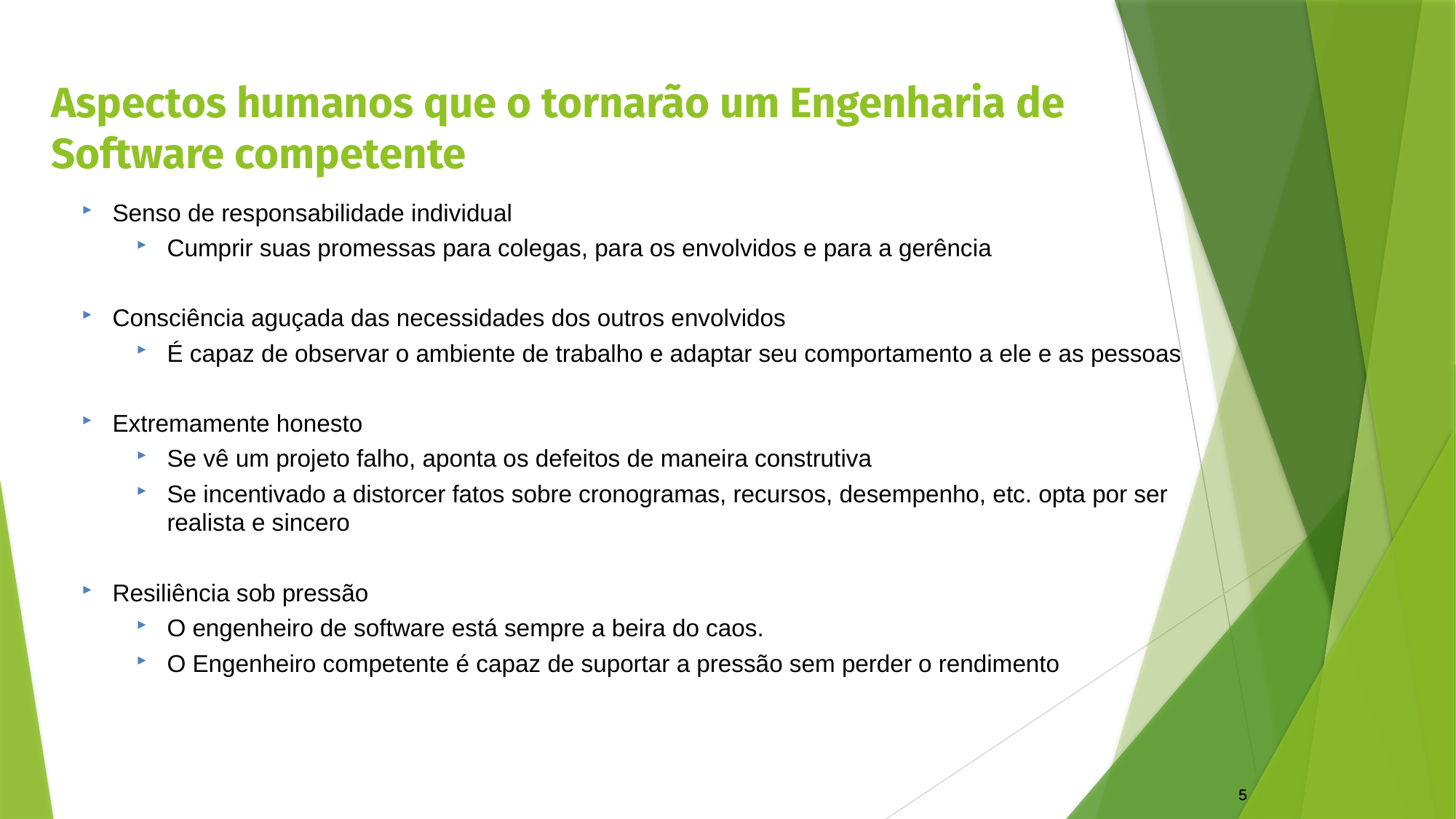

Aspectos humanos que o tornarão um Engenharia de Software competente
Senso de responsabilidade individual
Cumprir suas promessas para colegas, para os envolvidos e para a gerência

Consciência aguçada das necessidades dos outros envolvidos
É capaz de observar o ambiente de trabalho e adaptar seu comportamento a ele e as pessoas

Extremamente honesto
Se vê um projeto falho, aponta os defeitos de maneira construtiva
Se incentivado a distorcer fatos sobre cronogramas, recursos, desempenho, etc. opta por ser realista e sincero

Resiliência sob pressão
O engenheiro de software está sempre a beira do caos.
O Engenheiro competente é capaz de suportar a pressão sem perder o rendimento
5

5